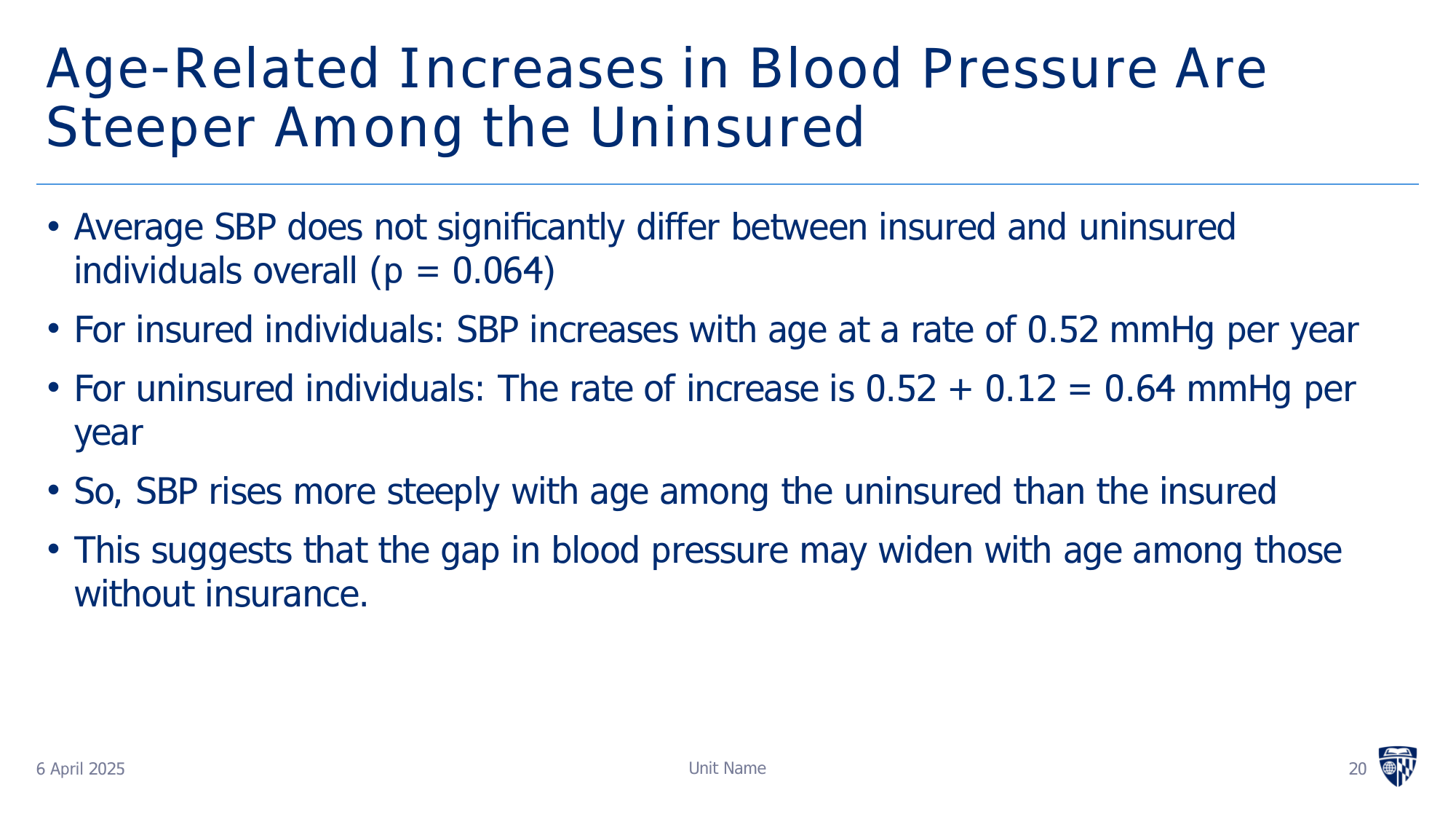

# Age-Related Increases in Blood Pressure Are Steeper Among the Uninsured
Average SBP does not significantly differ between insured and uninsured individuals overall (p = 0.064)
For insured individuals: SBP increases with age at a rate of 0.52 mmHg per year
For uninsured individuals: The rate of increase is 0.52 + 0.12 = 0.64 mmHg per year
So, SBP rises more steeply with age among the uninsured than the insured
This suggests that the gap in blood pressure may widen with age among those without insurance.
Unit Name
20
6 April 2025